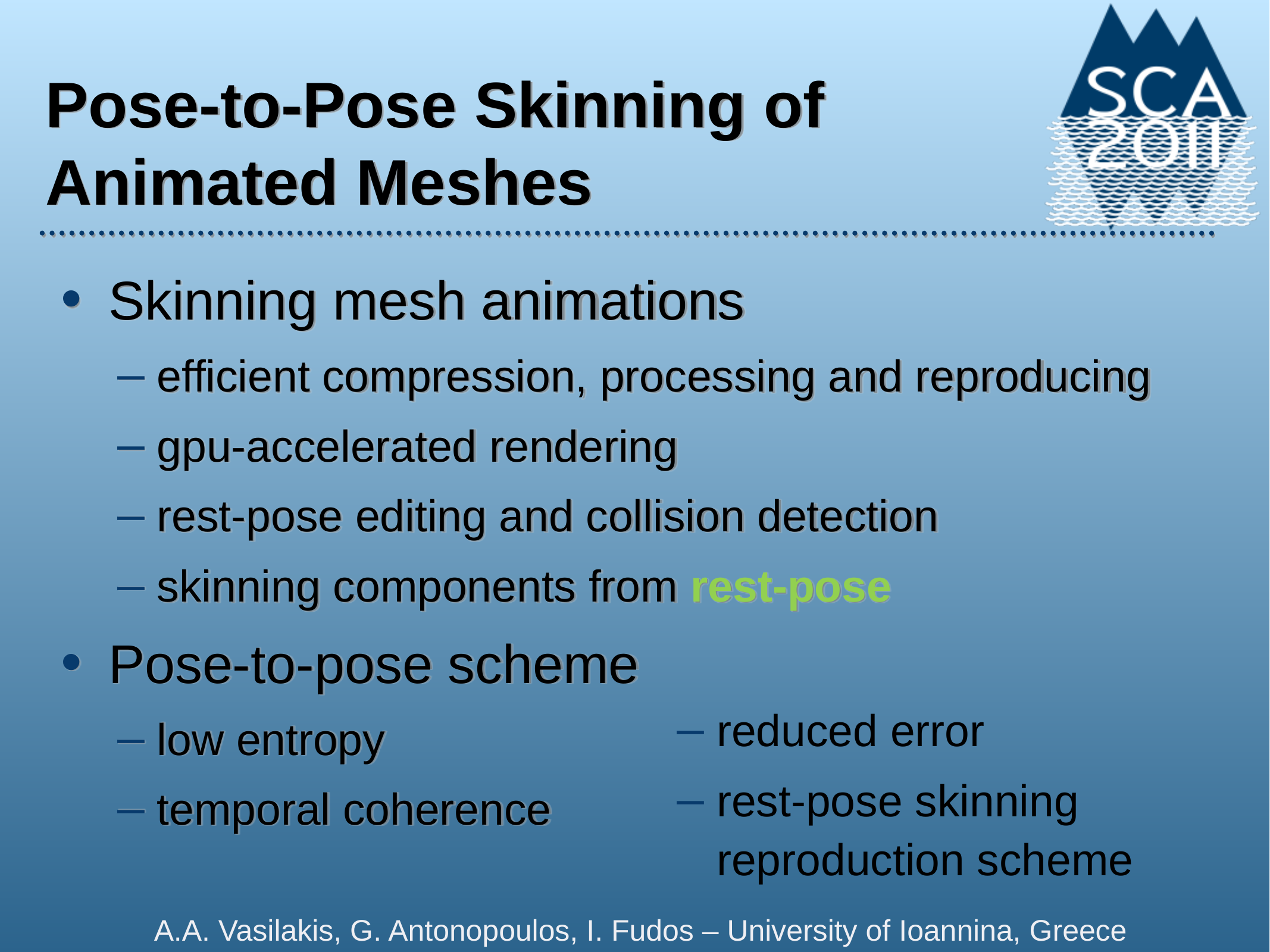

# Pose-to-Pose Skinning of Animated Meshes
Skinning mesh animations
efficient compression, processing and reproducing
gpu-accelerated rendering
rest-pose editing and collision detection
skinning components from rest-pose
Pose-to-pose scheme
low entropy
temporal coherence

reduced error
rest-pose skinning reproduction scheme